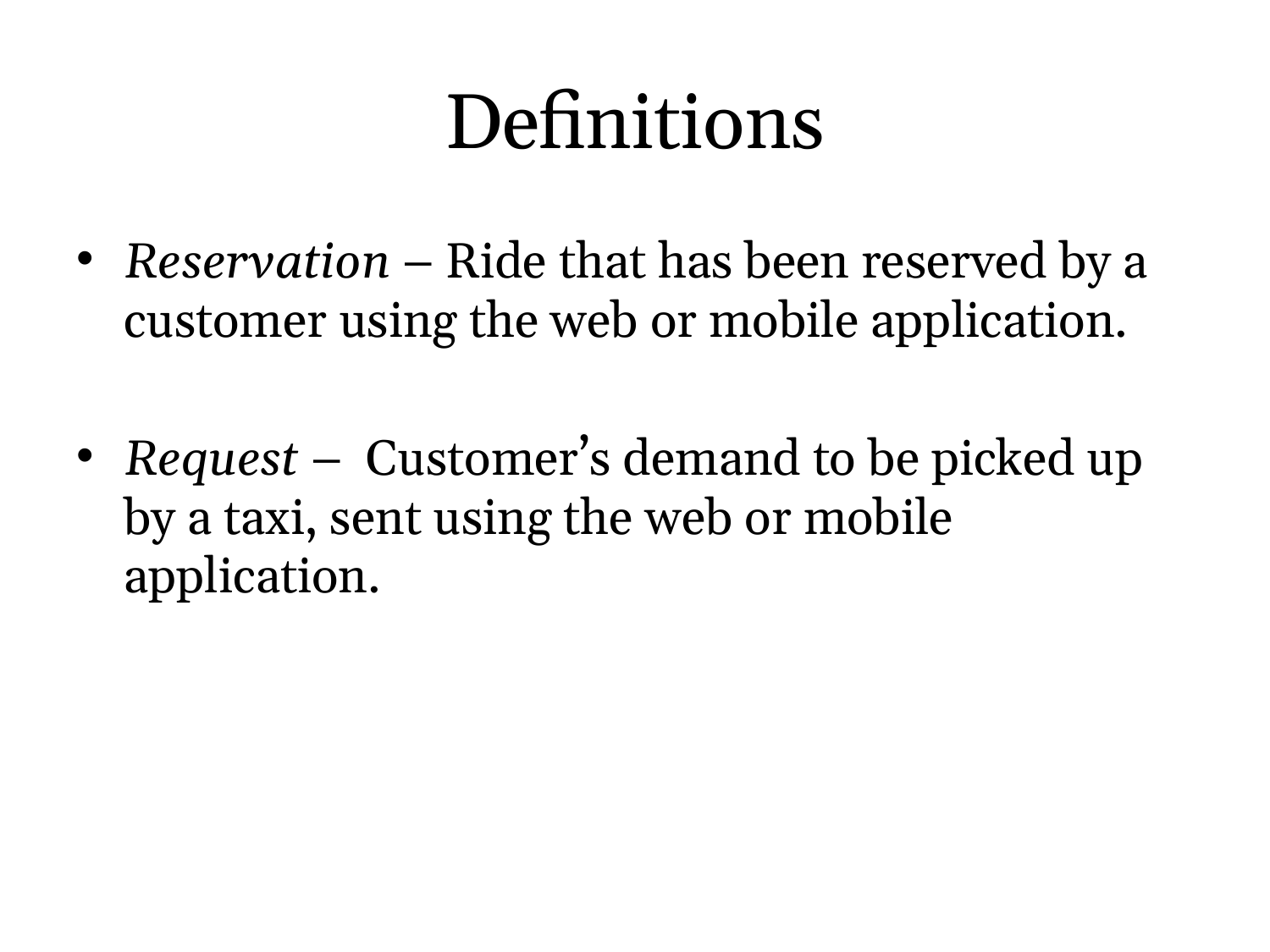

# Definitions
Reservation – Ride that has been reserved by a customer using the web or mobile application.

Request –  Customer’s demand to be picked up by a taxi, sent using the web or mobile application.